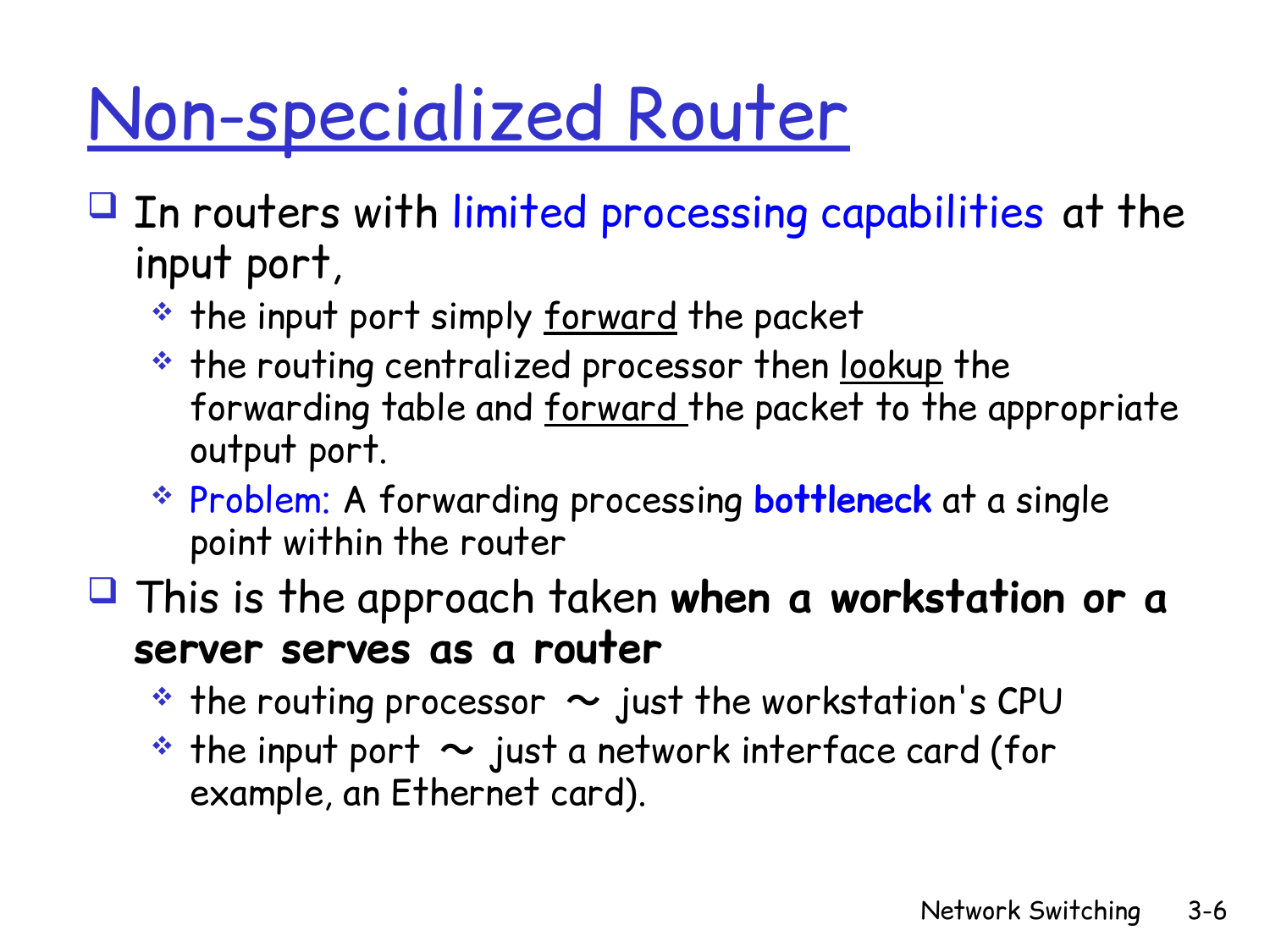

# Non-specialized Router
In routers with limited processing capabilities at the input port,
the input port simply forward the packet
the routing centralized processor then lookup the forwarding table and forward the packet to the appropriate output port.
Problem: A forwarding processing bottleneck at a single point within the router
This is the approach taken when a workstation or a server serves as a router
the routing processor ～ just the workstation's CPU
the input port ～ just a network interface card (for example, an Ethernet card).
Network Switching
3-6